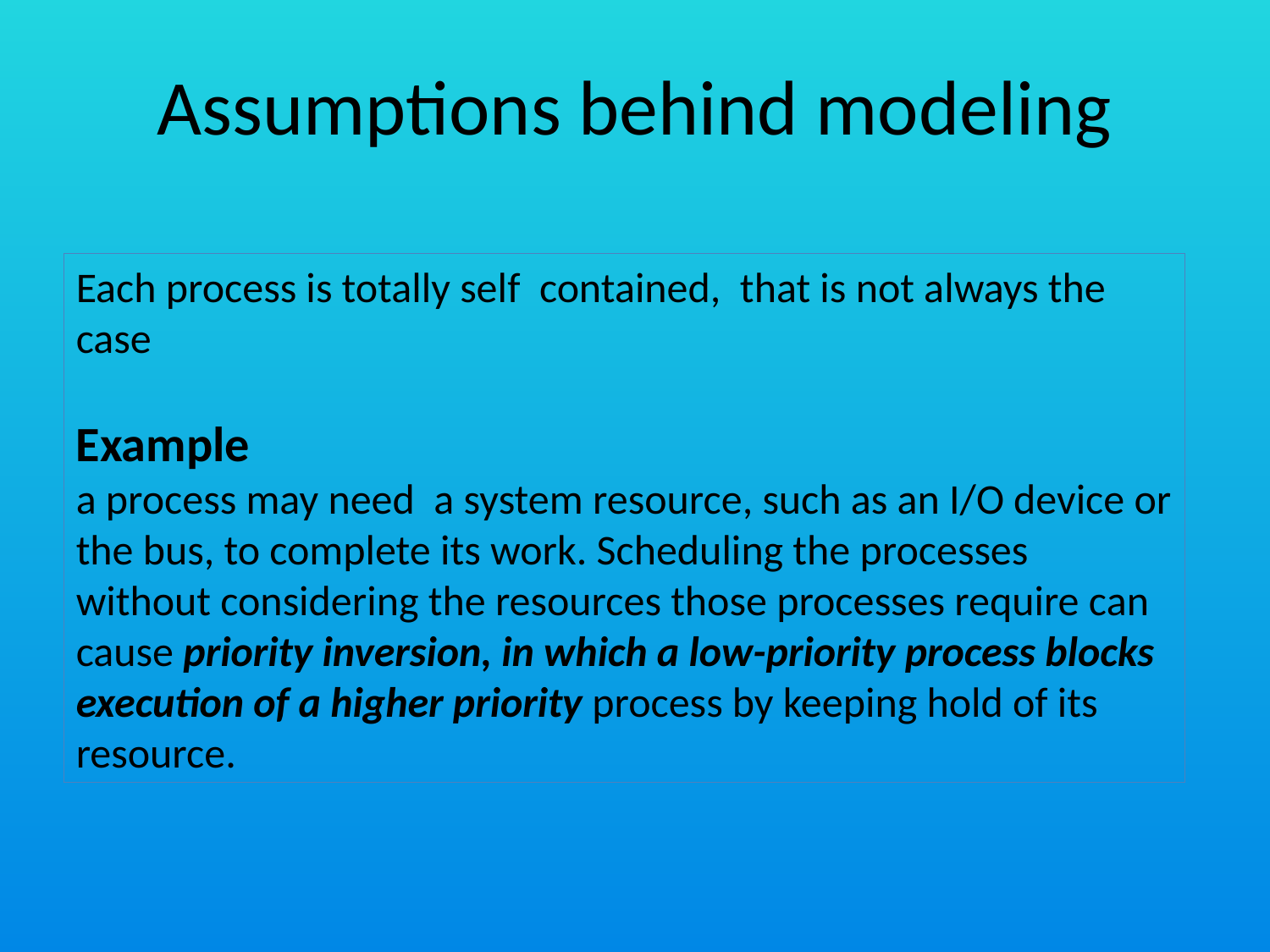

# Assumptions behind modeling
Each process is totally self  contained,  that is not always the case

Example
a process may need  a system resource, such as an I/O device or the bus, to complete its work. Scheduling the processes without considering the resources those processes require can cause priority inversion, in which a low-priority process blocks execution of a higher priority process by keeping hold of its resource.